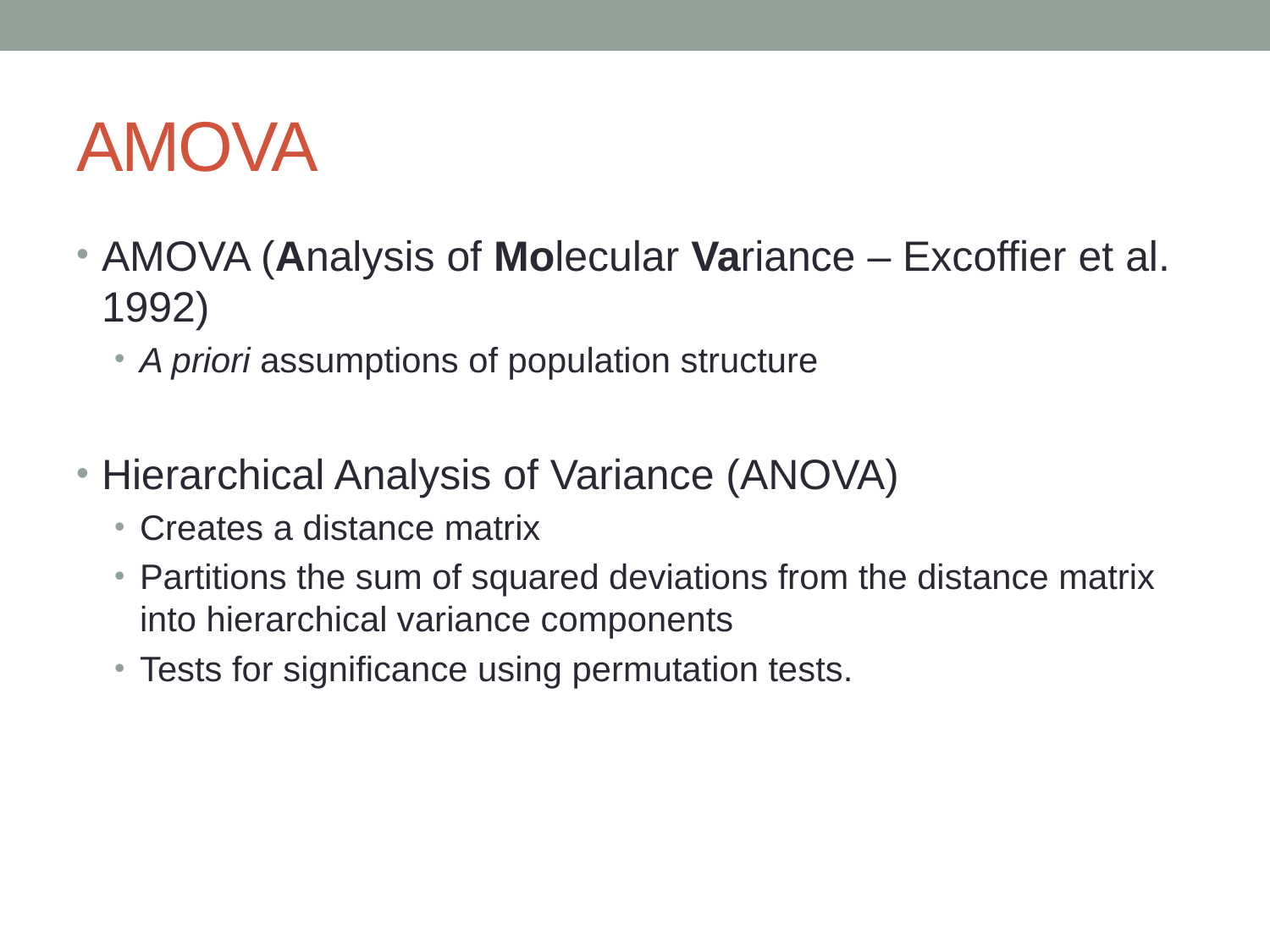

# AMOVA
AMOVA (Analysis of Molecular Variance – Excoffier et al. 1992)
A priori assumptions of population structure

Hierarchical Analysis of Variance (ANOVA)
Creates a distance matrix
Partitions the sum of squared deviations from the distance matrix into hierarchical variance components
Tests for significance using permutation tests.